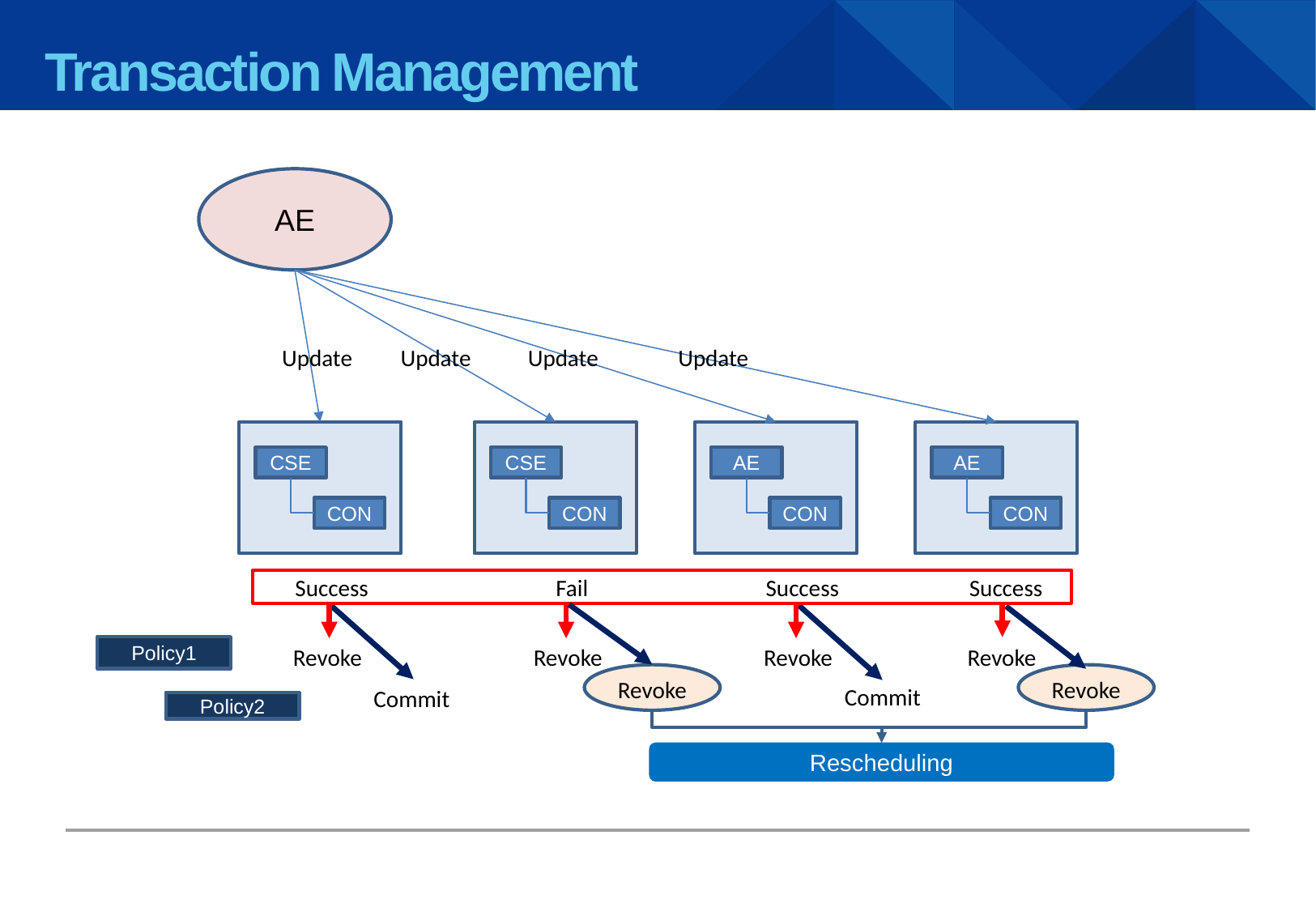

Transaction Management
AE
Update
Update
Update
Update

CSE
CON
CSE
CON
AE
CON
AE
CON
Success
Fail
Success
Success

Policy1
Revoke
Revoke
Revoke
Revoke

Revoke
Revoke
Commit
Commit
Policy2
Rescheduling